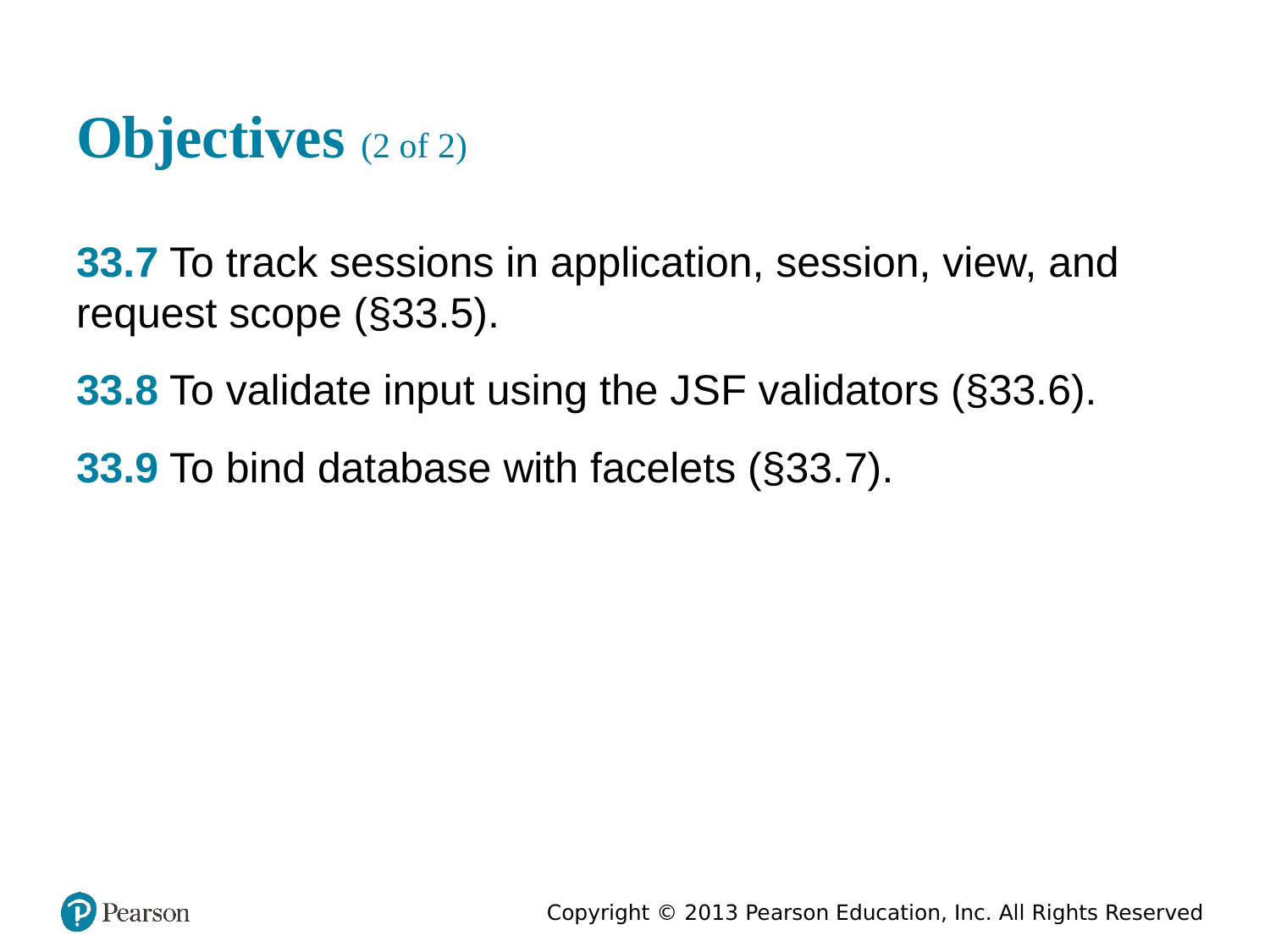

# Objectives (2 of 2)
33.7 To track sessions in application, session, view, and request scope (§33.5).
33.8 To validate input using the J S F validators (§33.6).
33.9 To bind database with facelets (§33.7).